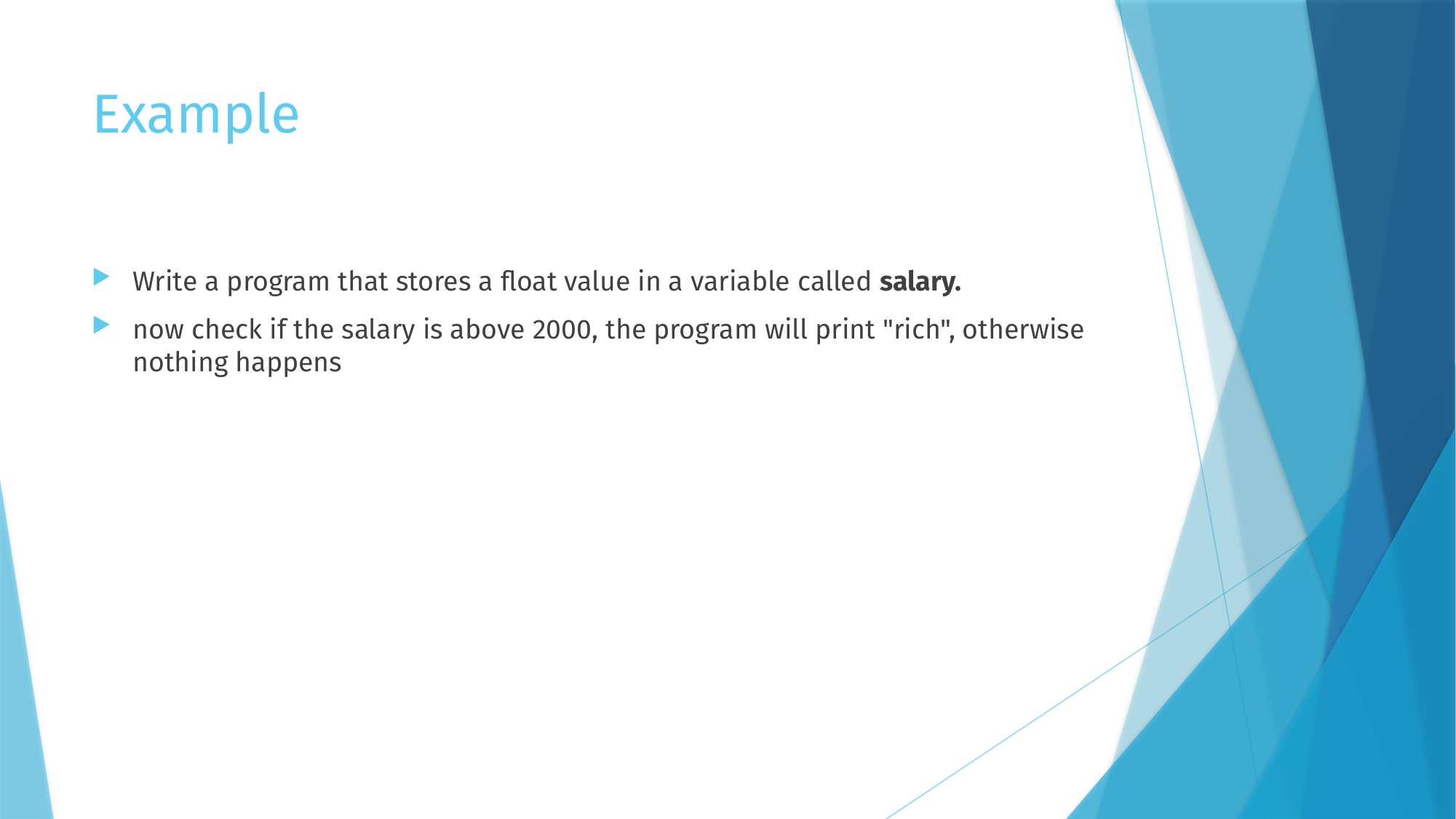

# Example
Write a program that stores a float value in a variable called salary.
now check if the salary is above 2000, the program will print "rich", otherwise nothing happens